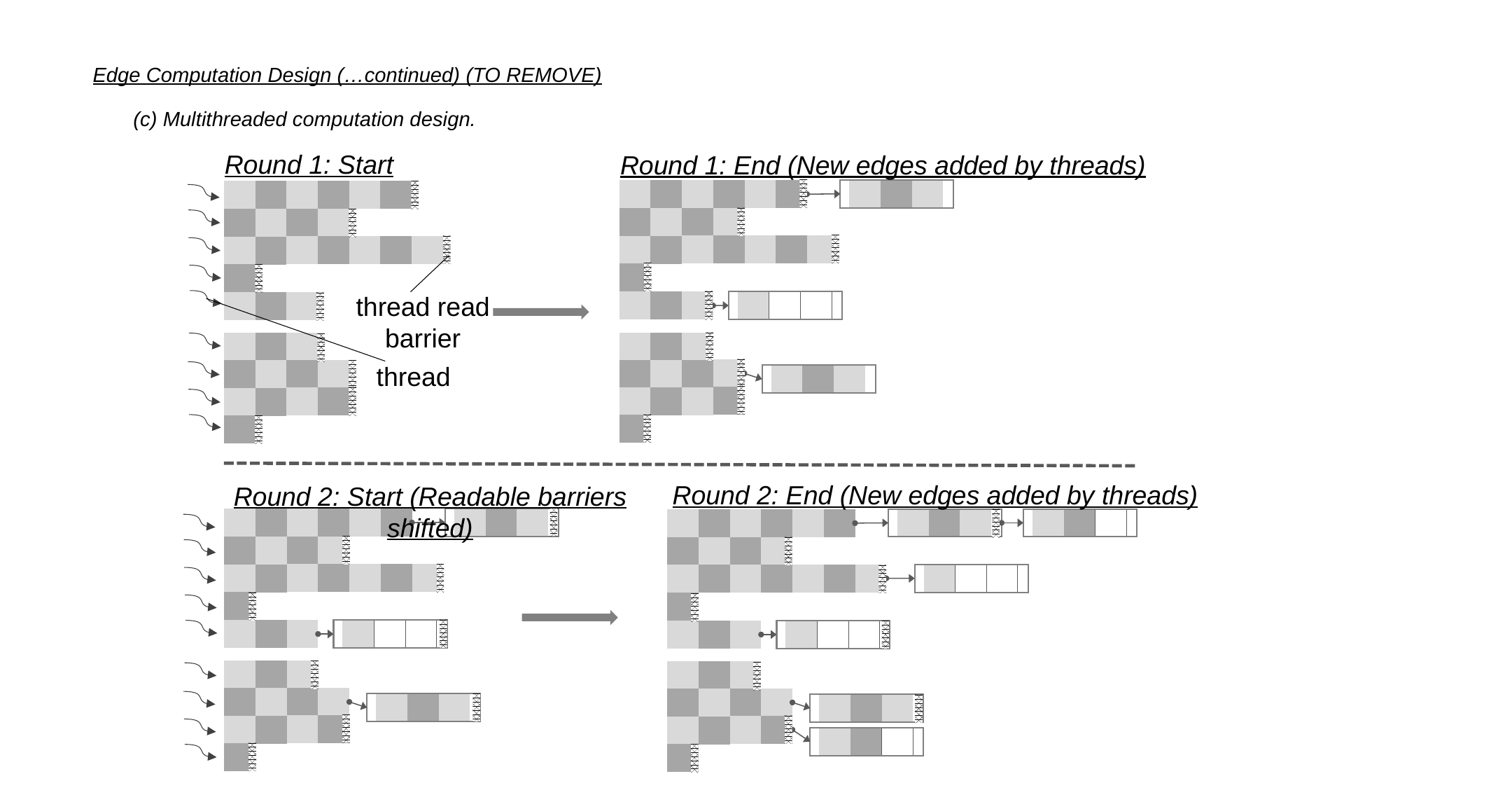

Edge Computation Design (…continued) (TO REMOVE)

(c) Multithreaded computation design.
Round 1: Start
Round 1: End (New edges added by threads)

thread read barrier

thread

Round 2: End (New edges added by threads)
Round 2: Start (Readable barriers shifted)